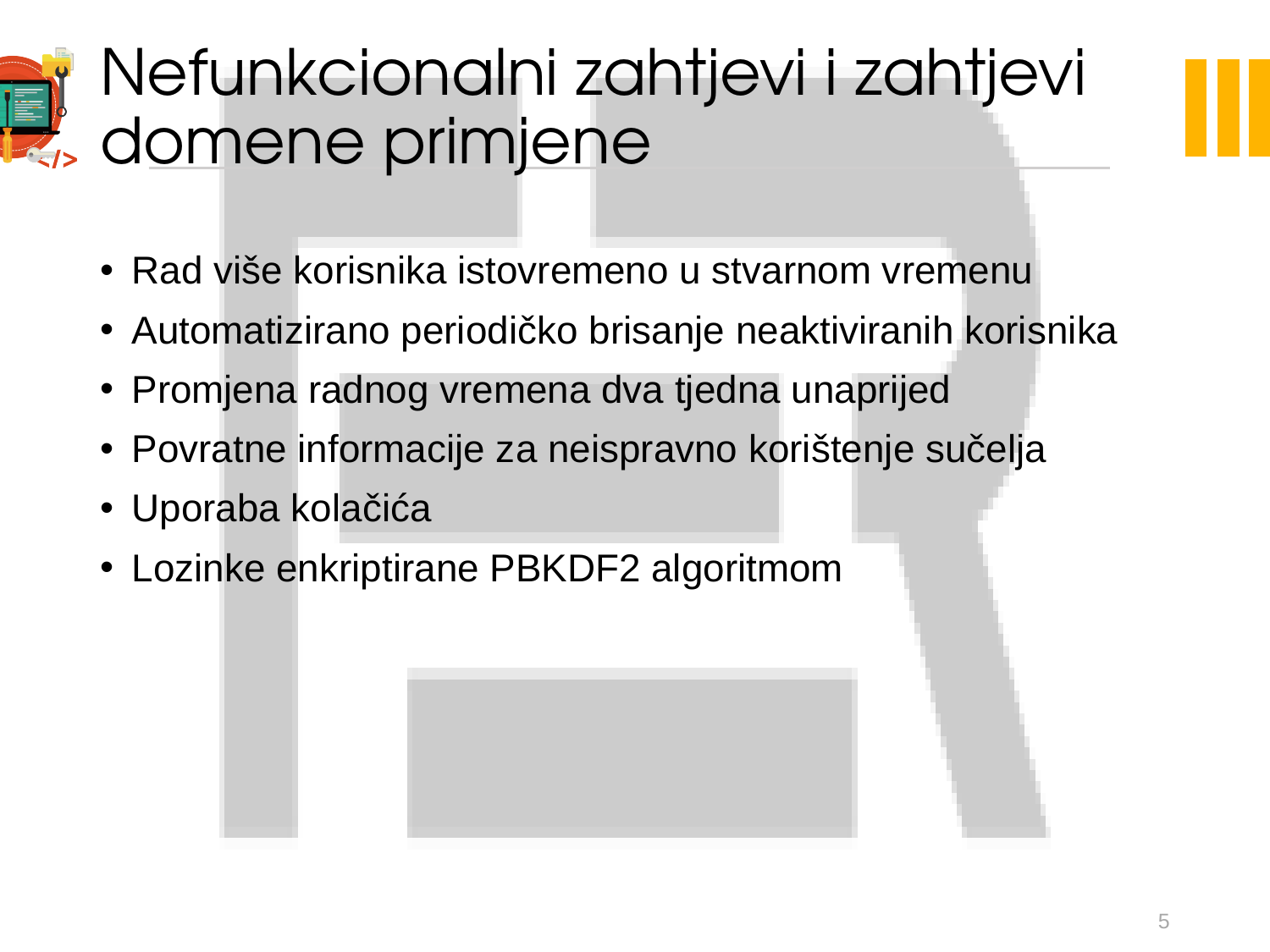

# Nefunkcionalni zahtjevi i zahtjevi domene primjene
Rad više korisnika istovremeno u stvarnom vremenu
Automatizirano periodičko brisanje neaktiviranih korisnika
Promjena radnog vremena dva tjedna unaprijed
Povratne informacije za neispravno korištenje sučelja
Uporaba kolačića
Lozinke enkriptirane PBKDF2 algoritmom

5